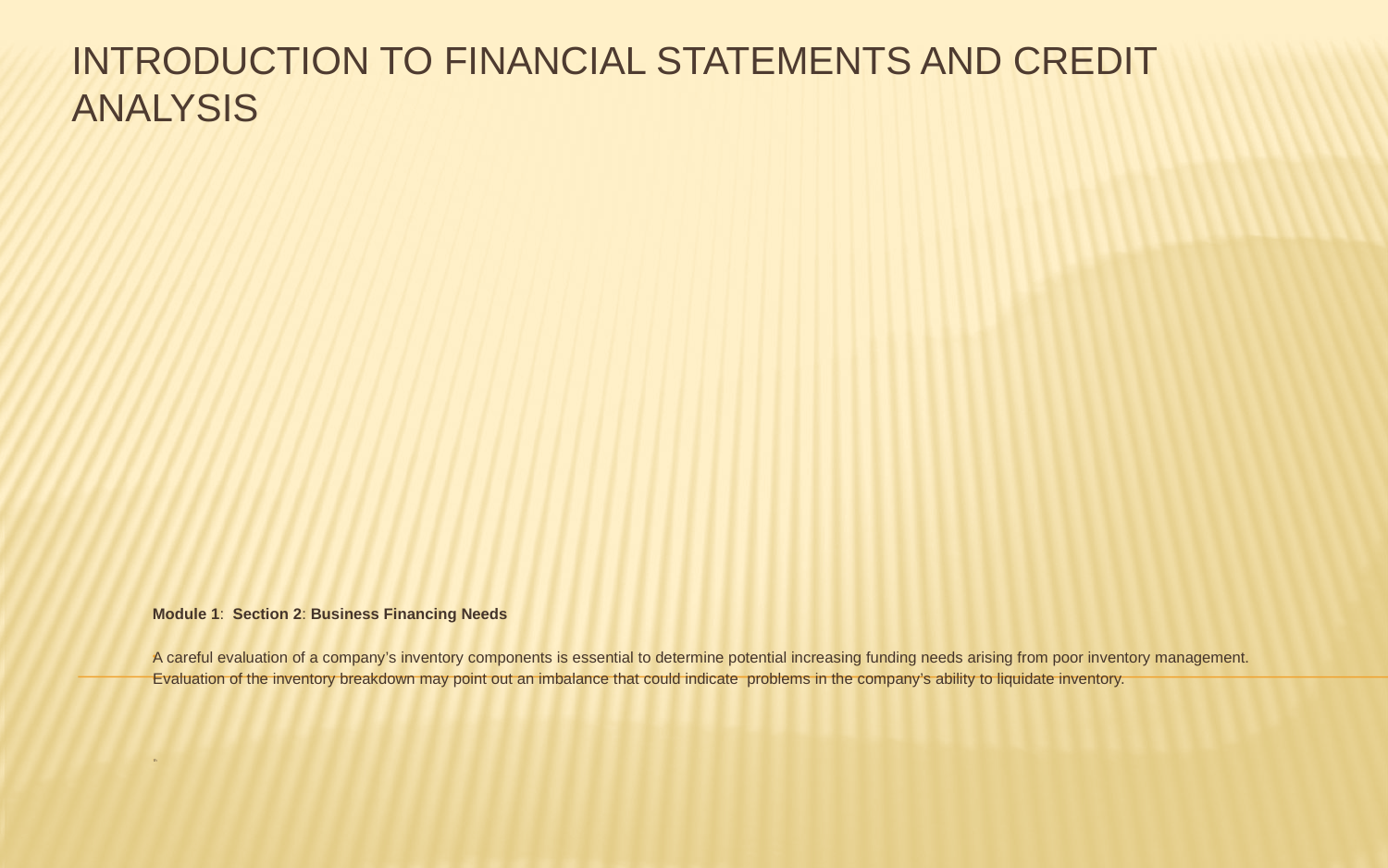

# Introduction to Financial Statements and credit analysis
Module 1:  Section 2: Business Financing Needs

A careful evaluation of a company’s inventory components is essential to determine potential increasing funding needs arising from poor inventory management.
Evaluation of the inventory breakdown may point out an imbalance that could indicate  problems in the company’s ability to liquidate inventory.

 th